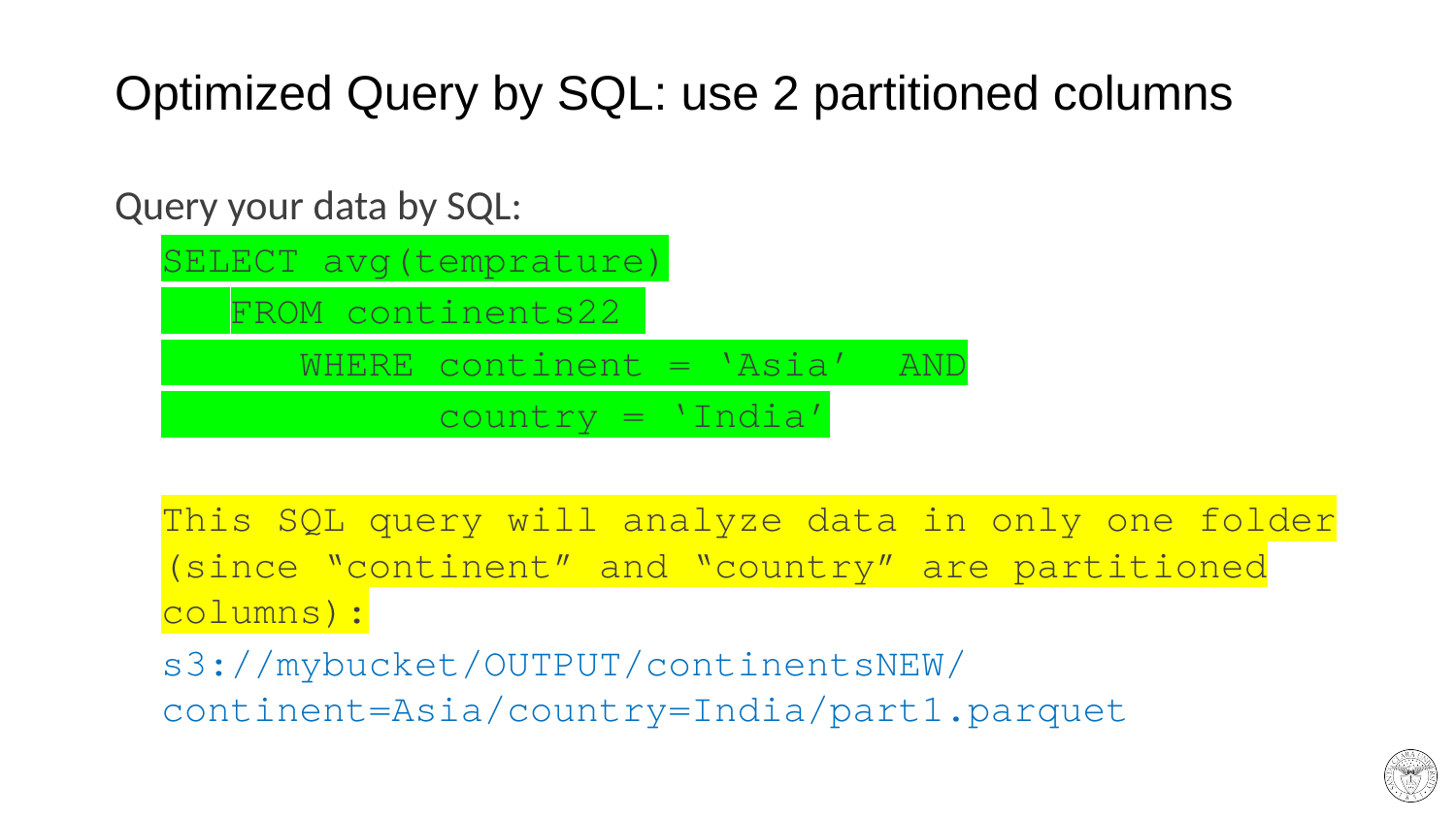

# Optimized Query by SQL: use 2 partitioned columns
Query your data by SQL:
SELECT avg(temprature)
   FROM continents22
      WHERE continent = ‘Asia’  AND
            country = ‘India’

This SQL query will analyze data in only one folder (since “continent” and “country” are partitioned columns):
s3://mybucket/OUTPUT/continentsNEW/ continent=Asia/country=India/part1.parquet